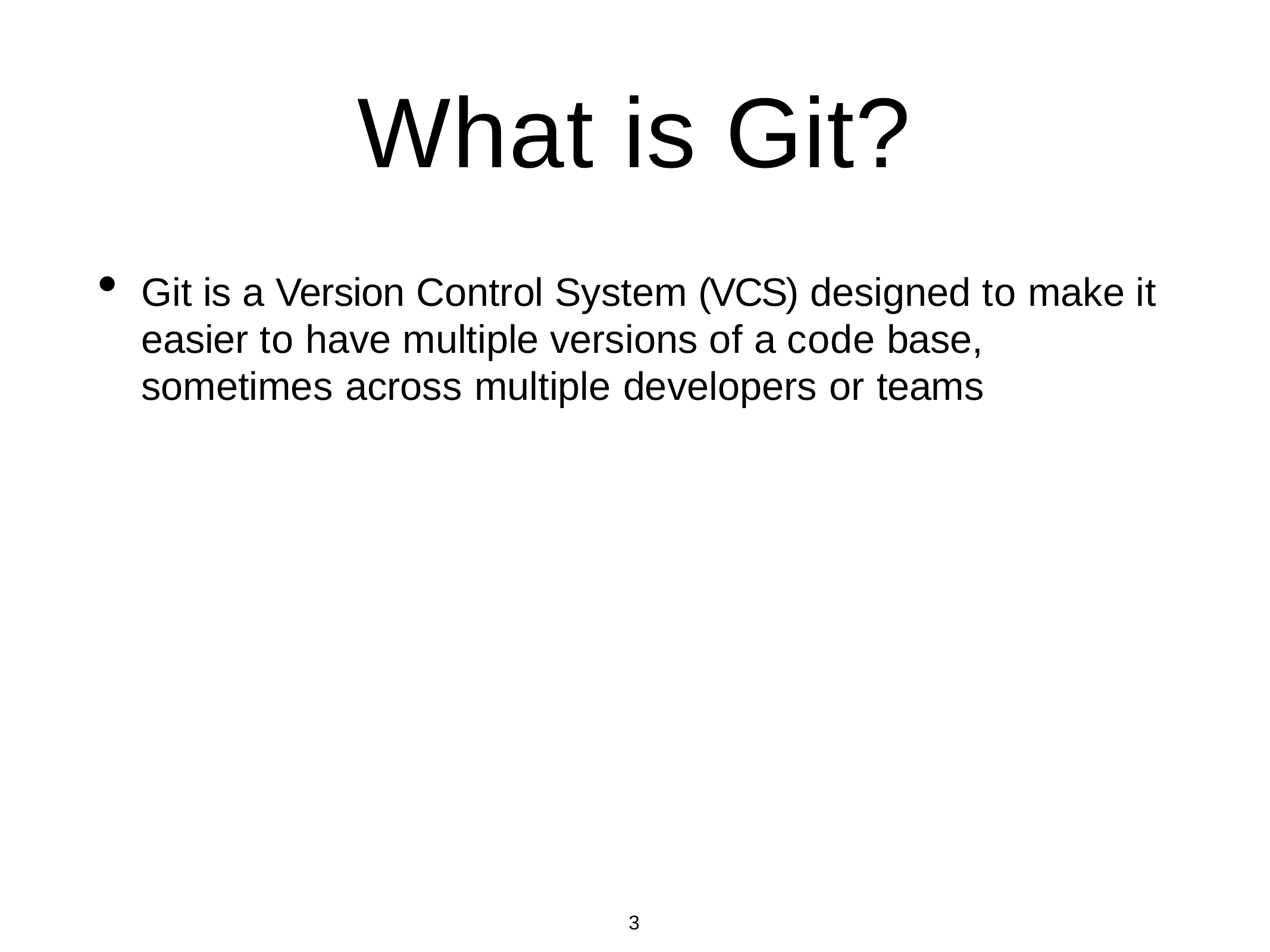

# What is Git?
Git is a Version Control System (VCS) designed to make it easier to have multiple versions of a code base, sometimes across multiple developers or teams
3